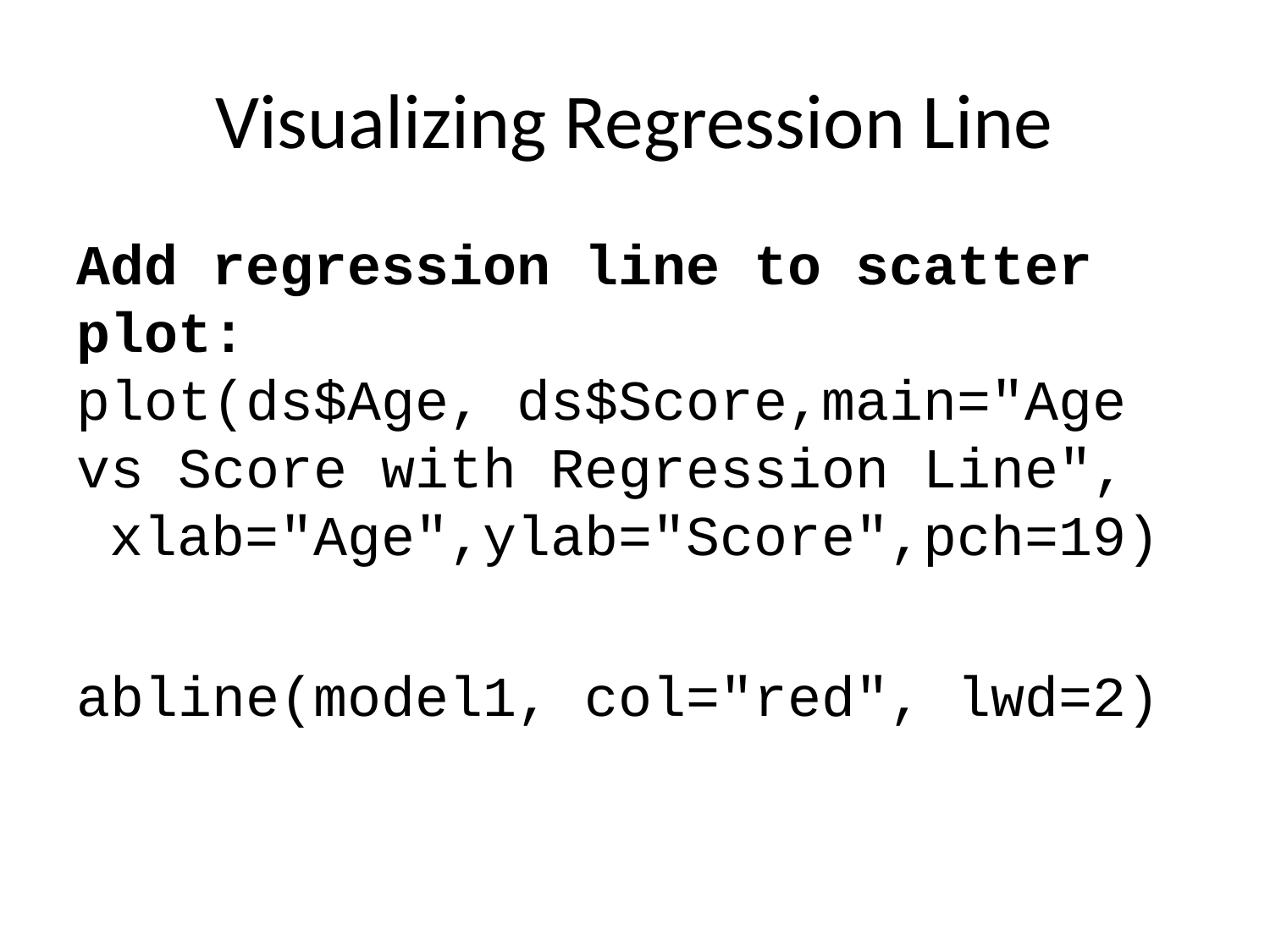

# Visualizing Regression Line
Add regression line to scatter plot:
plot(ds$Age, ds$Score,main="Age vs Score with Regression Line",
 xlab="Age",ylab="Score",pch=19)

abline(model1, col="red", lwd=2)